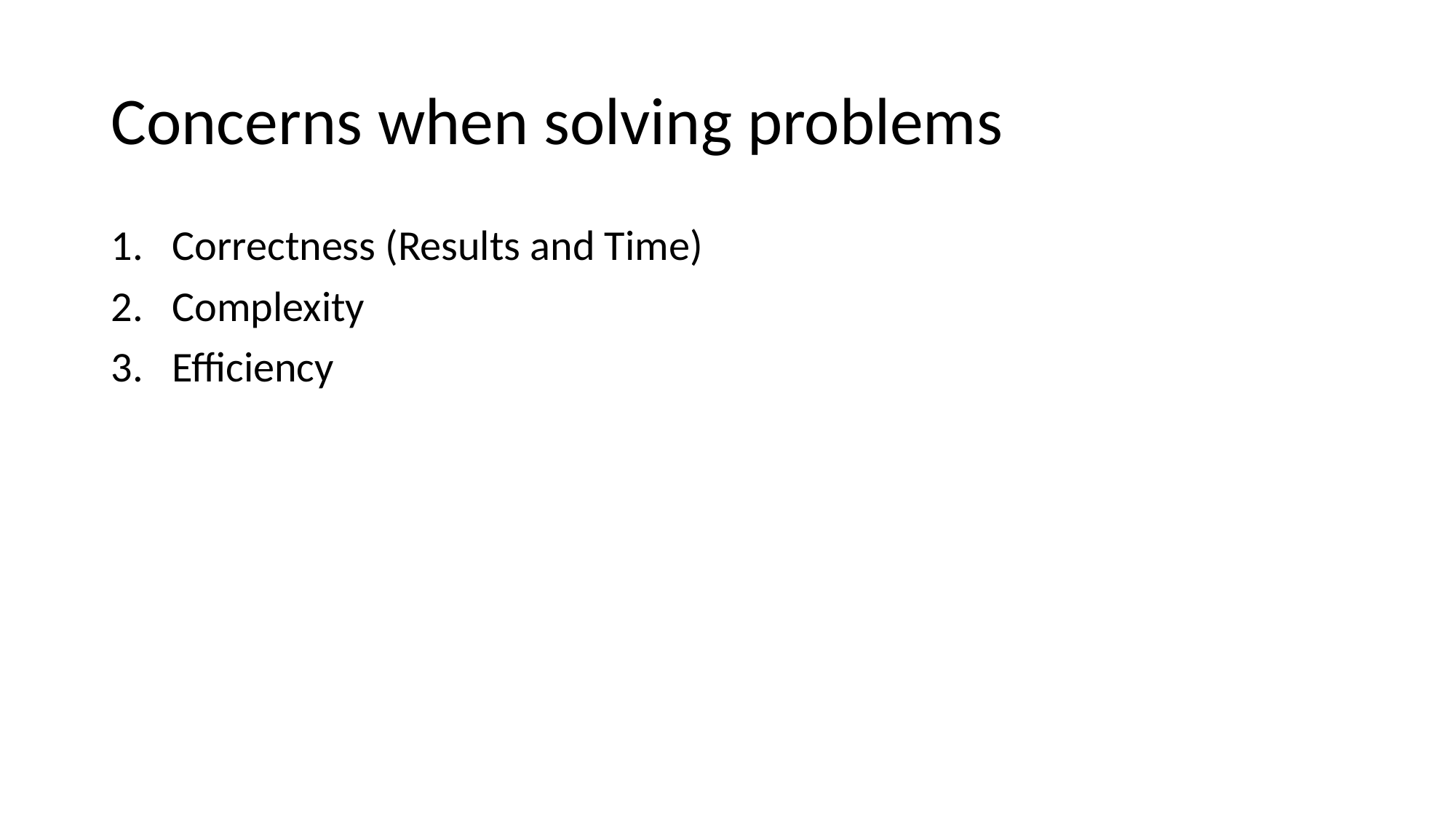

# Concerns when solving problems
Correctness (Results and Time)
Complexity
Efficiency